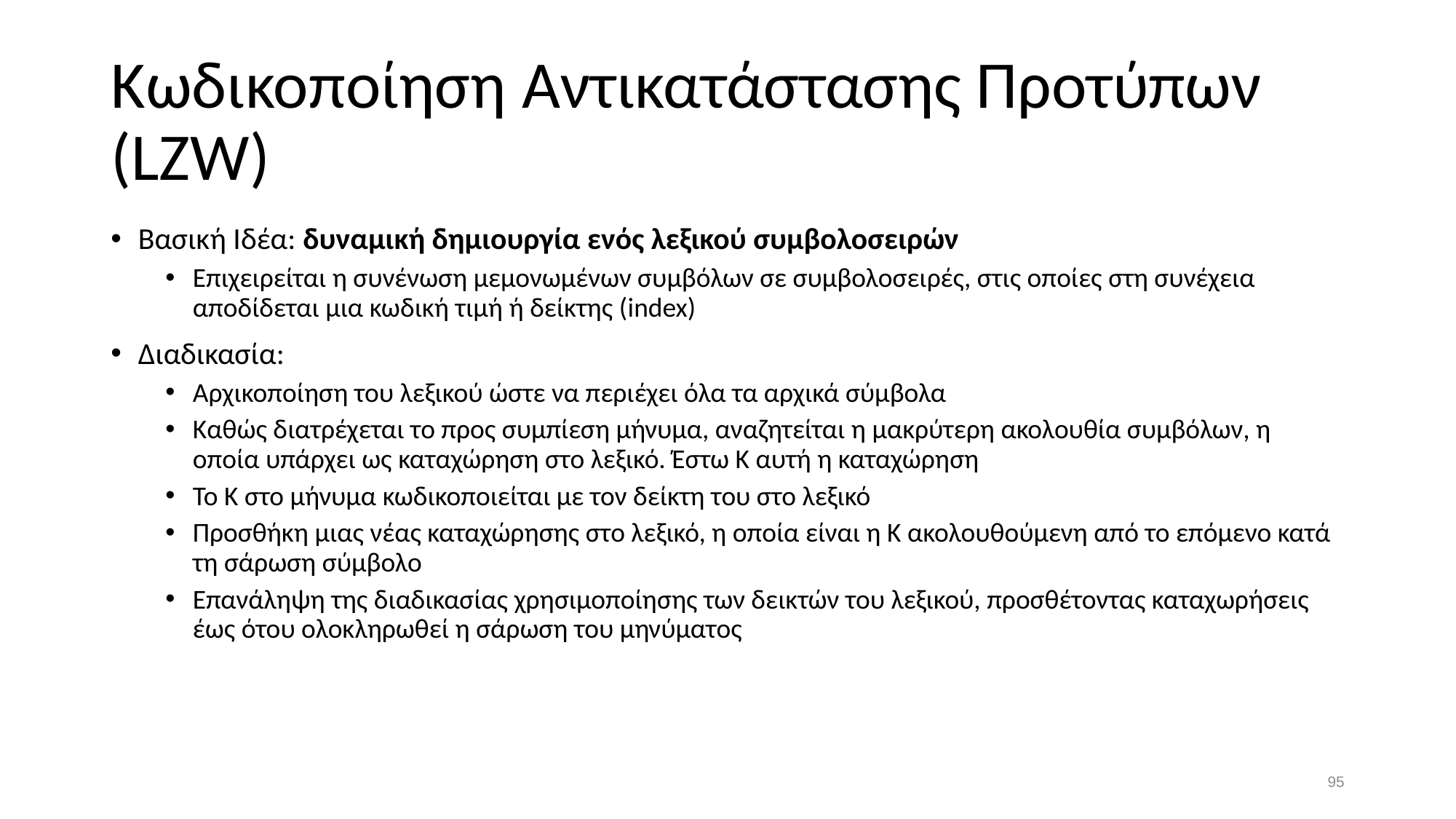

# Κωδικοποίηση Αντικατάστασης Προτύπων (LZW)
Βασική Ιδέα: δυναμική δημιουργία ενός λεξικού συμβολοσειρών
Επιχειρείται η συνένωση μεμονωμένων συμβόλων σε συμβολοσειρές, στις οποίες στη συνέχεια αποδίδεται μια κωδική τιμή ή δείκτης (index)
Διαδικασία:
Αρχικοποίηση του λεξικού ώστε να περιέχει όλα τα αρχικά σύμβολα
Καθώς διατρέχεται το προς συμπίεση μήνυμα, αναζητείται η μακρύτερη ακολουθία συμβόλων, η οποία υπάρχει ως καταχώρηση στο λεξικό. Έστω Κ αυτή η καταχώρηση
Το Κ στο μήνυμα κωδικοποιείται με τον δείκτη του στο λεξικό
Προσθήκη μιας νέας καταχώρησης στο λεξικό, η οποία είναι η Κ ακολουθούμενη από το επόμενο κατά τη σάρωση σύμβολο
Επανάληψη της διαδικασίας χρησιμοποίησης των δεικτών του λεξικού, προσθέτοντας καταχωρήσεις έως ότου ολοκληρωθεί η σάρωση του μηνύματος

95